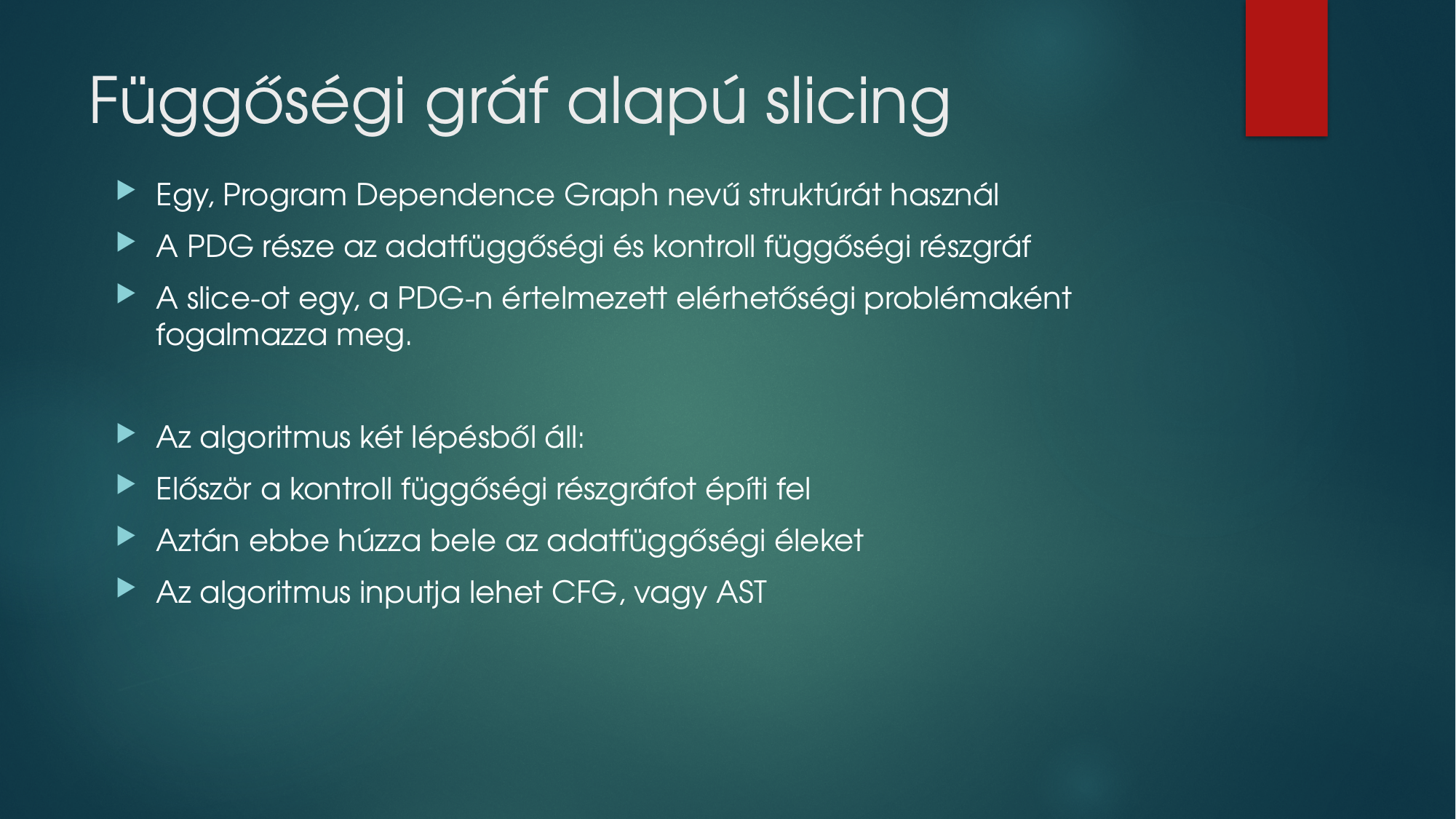

# Függőségi gráf alapú slicing
Egy, Program Dependence Graph nevű struktúrát használ
A PDG része az adatfüggőségi és kontroll függőségi részgráf
A slice-ot egy, a PDG-n értelmezett elérhetőségi problémaként fogalmazza meg.

Az algoritmus két lépésből áll:
Először a kontroll függőségi részgráfot építi fel
Aztán ebbe húzza bele az adatfüggőségi éleket
Az algoritmus inputja lehet CFG, vagy AST